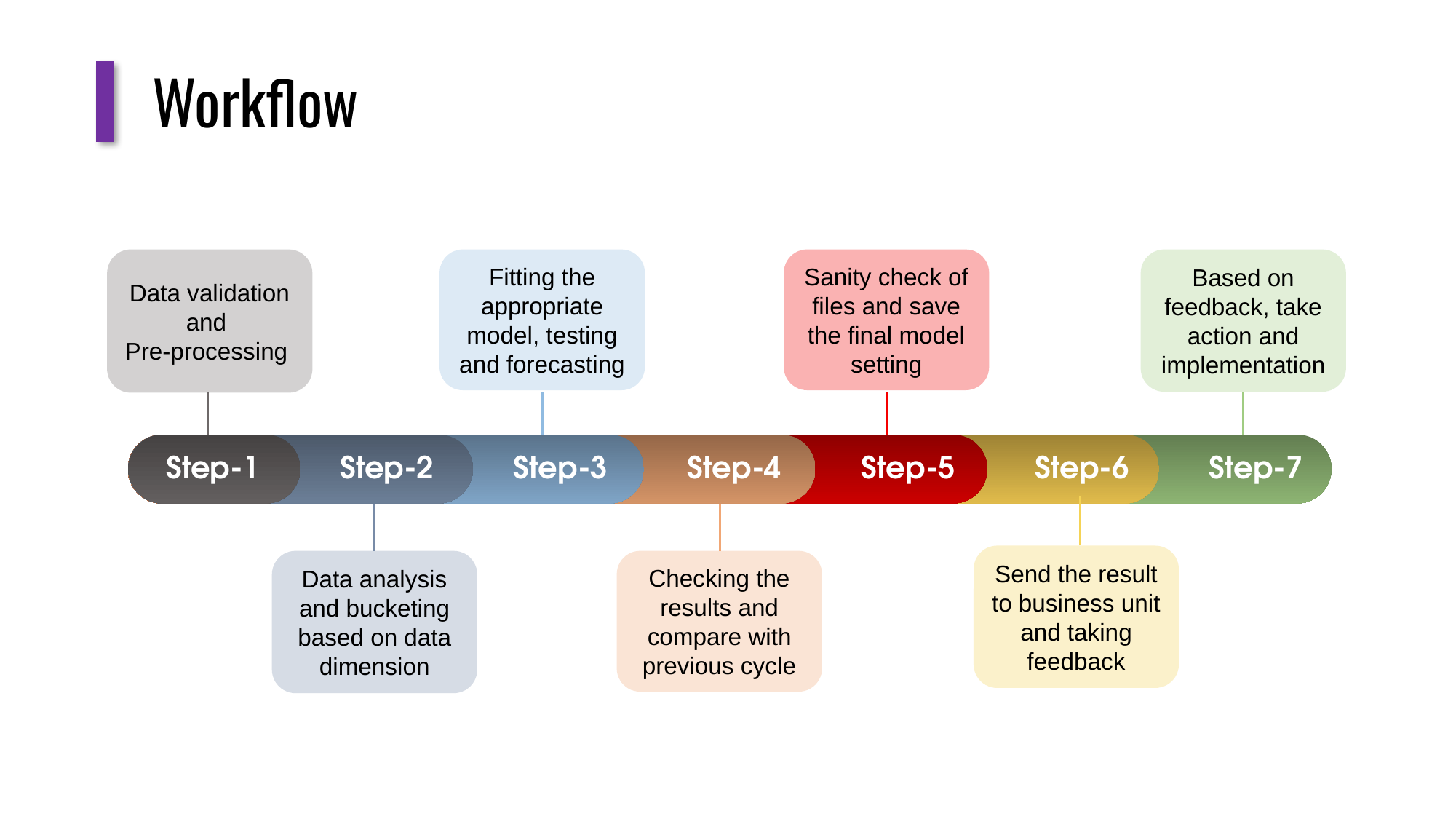

Workflow
Data validation and
Pre-processing
Fitting the appropriate model, testing and forecasting
Sanity check of files and save the final model setting
Based on feedback, take action and implementation

Step-7
Step-6
Step-5
Step-4
Step-3
Step-2
Step-1
Send the result to business unit and taking feedback
Data analysis and bucketing based on data dimension
Checking the results and compare with previous cycle